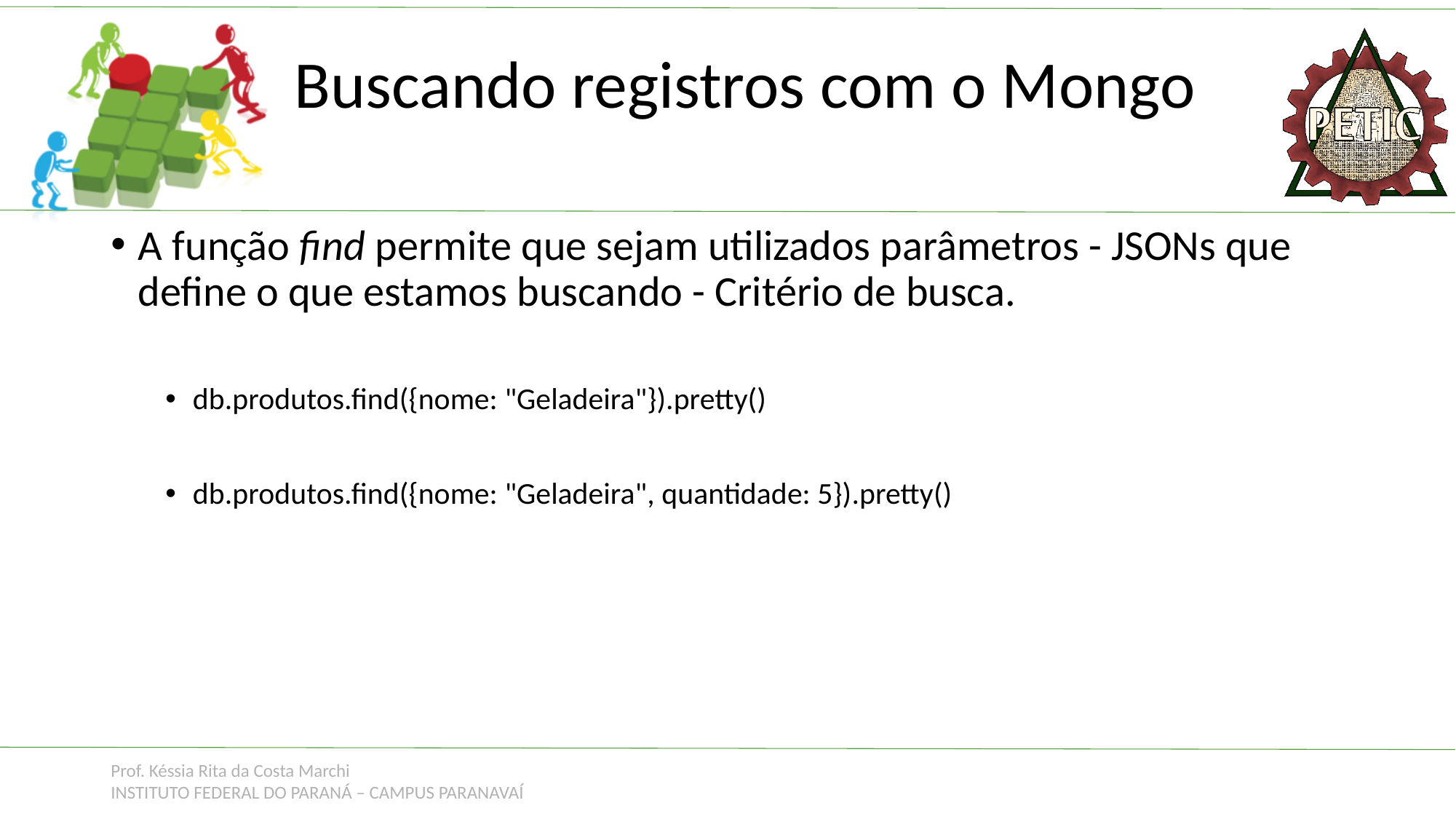

# Buscando registros com o Mongo

A função find permite que sejam utilizados parâmetros - JSONs que define o que estamos buscando - Critério de busca.

db.produtos.find({nome: "Geladeira"}).pretty()

db.produtos.find({nome: "Geladeira", quantidade: 5}).pretty()
Prof. Késsia Rita da Costa Marchi
INSTITUTO FEDERAL DO PARANÁ – CAMPUS PARANAVAÍ